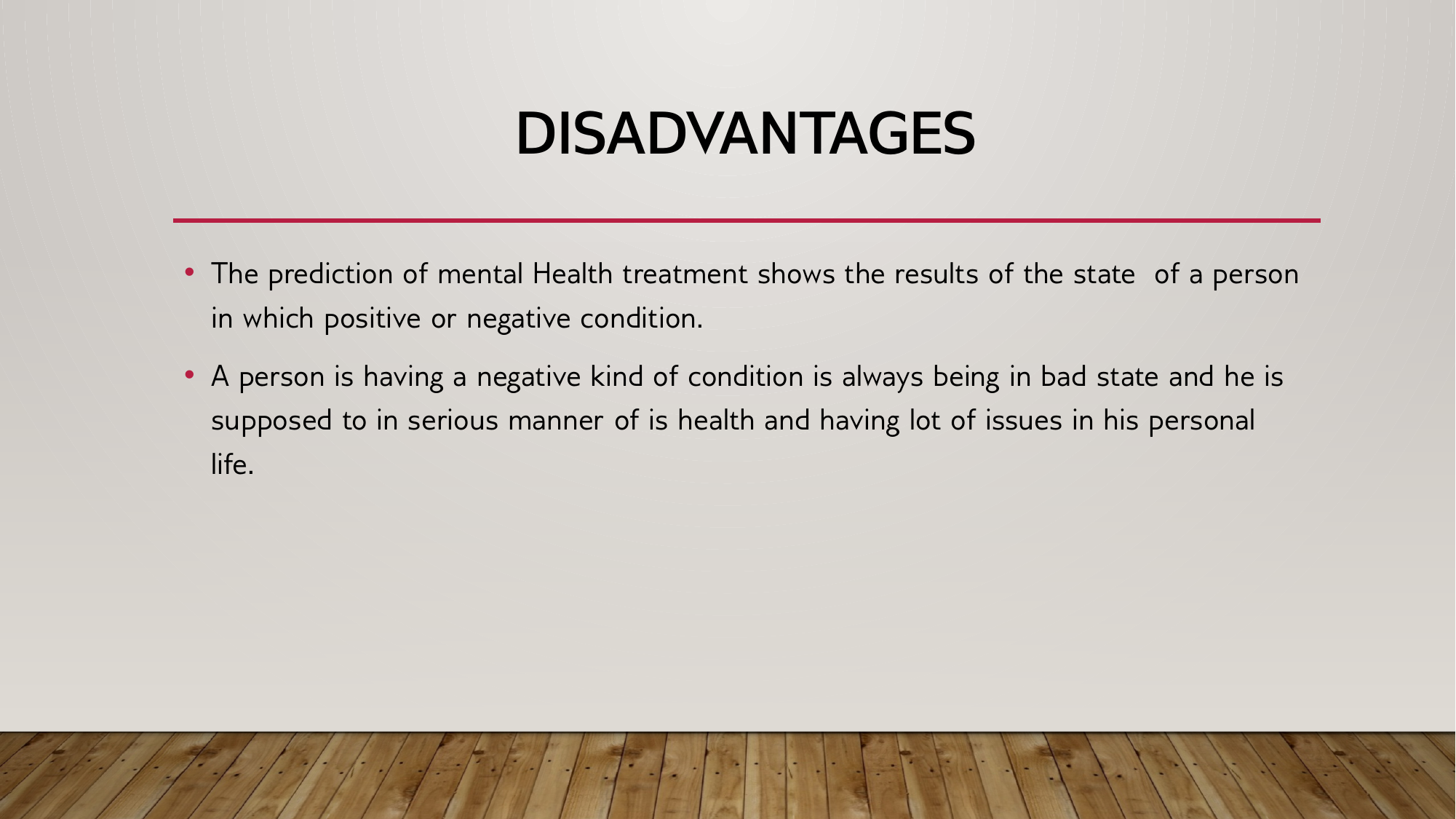

# disadvantages
The prediction of mental Health treatment shows the results of the state  of a person in which positive or negative condition.
A person is having a negative kind of condition is always being in bad state and he is supposed to in serious manner of is health and having lot of issues in his personal life.